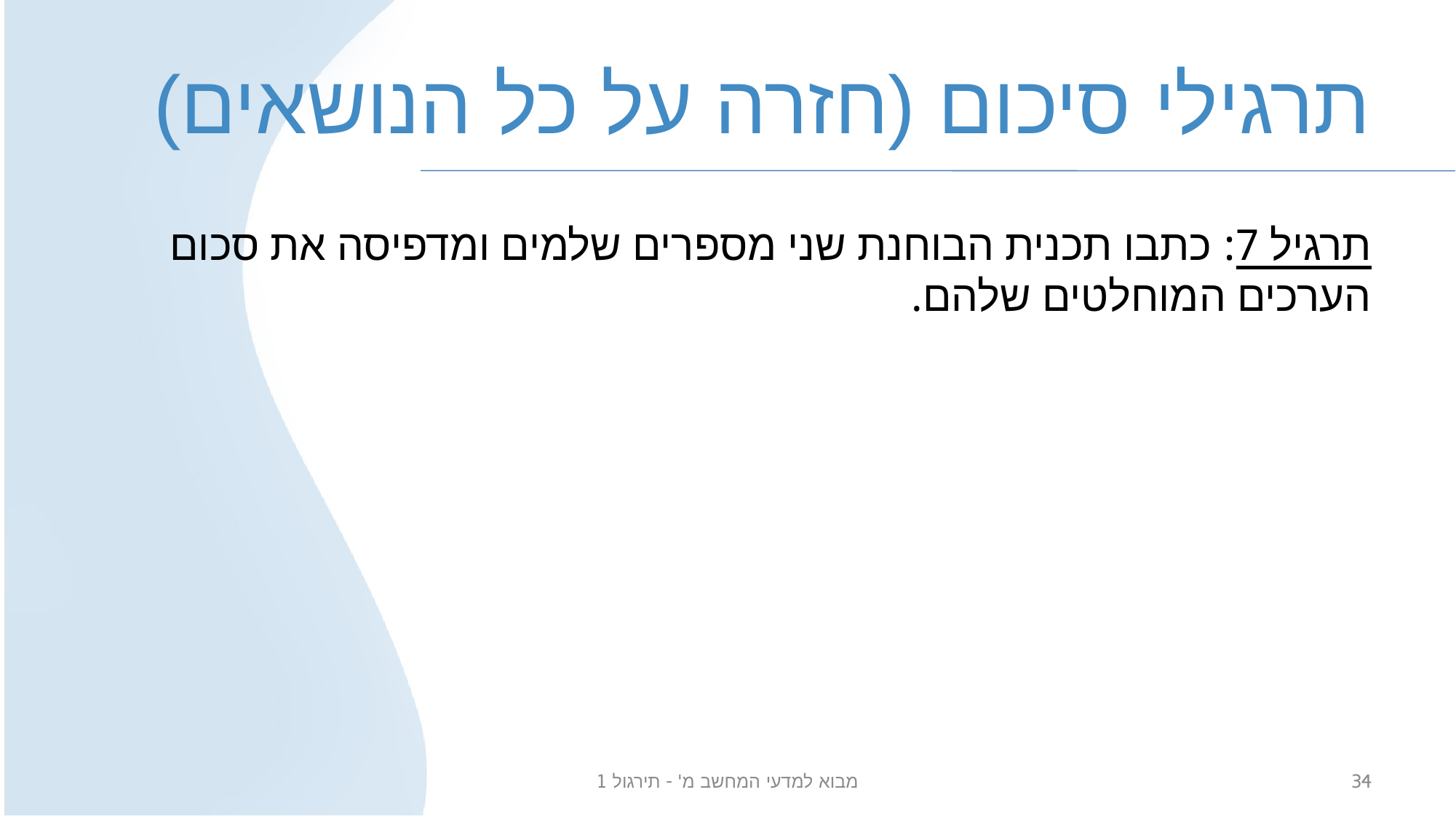

# תרגילי סיכום (חזרה על כל הנושאים)
תרגיל 7: כתבו תכנית הבוחנת שני מספרים שלמים ומדפיסה את סכום הערכים המוחלטים שלהם.

מבוא למדעי המחשב מ' - תירגול 1
34